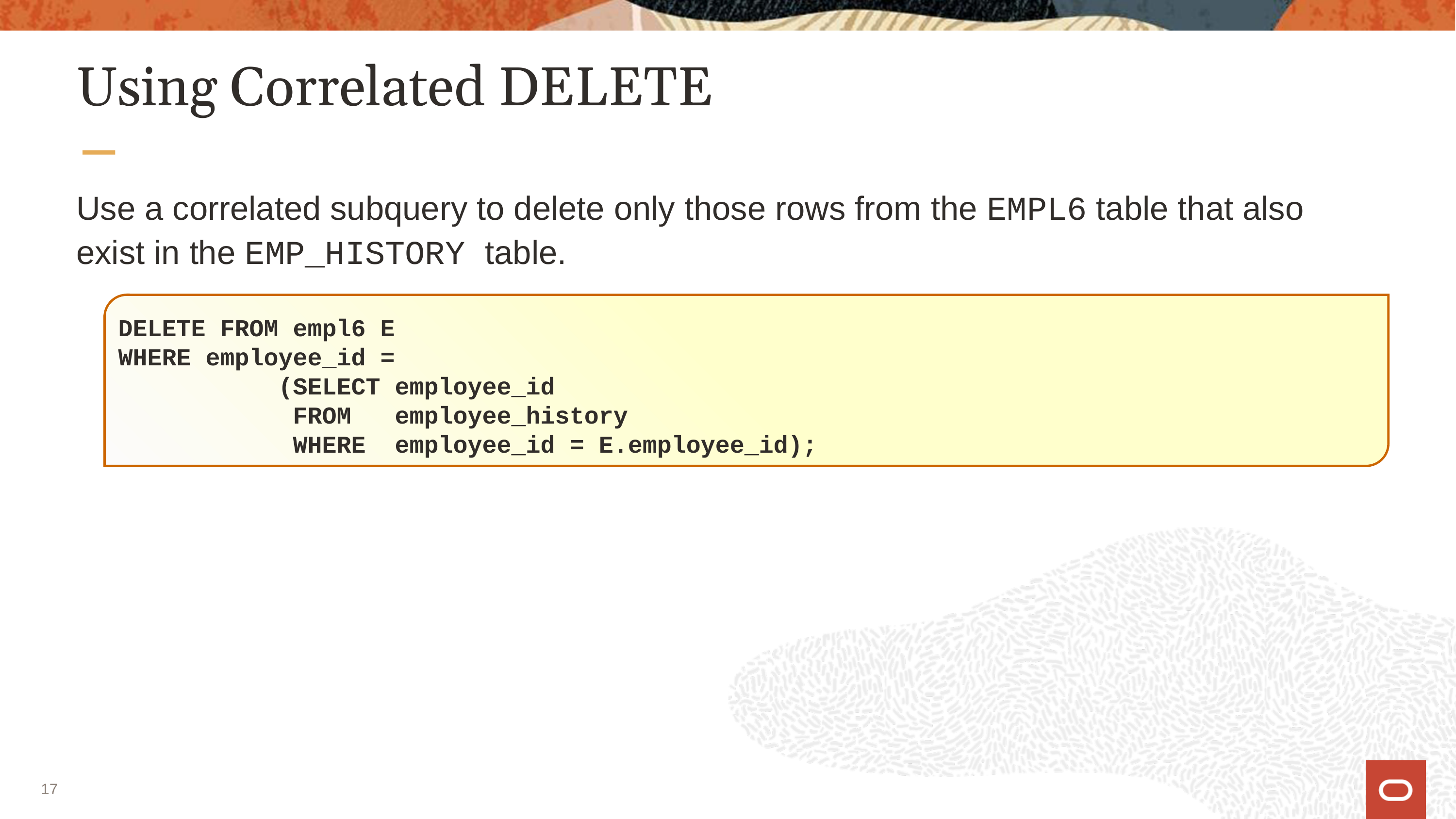

# Using Correlated DELETE
Use a correlated subquery to delete only those rows from the EMPL6 table that also exist in the EMP_HISTORY table.
DELETE FROM empl6 E
WHERE employee_id =
           (SELECT employee_id
            FROM   employee_history
            WHERE  employee_id = E.employee_id);